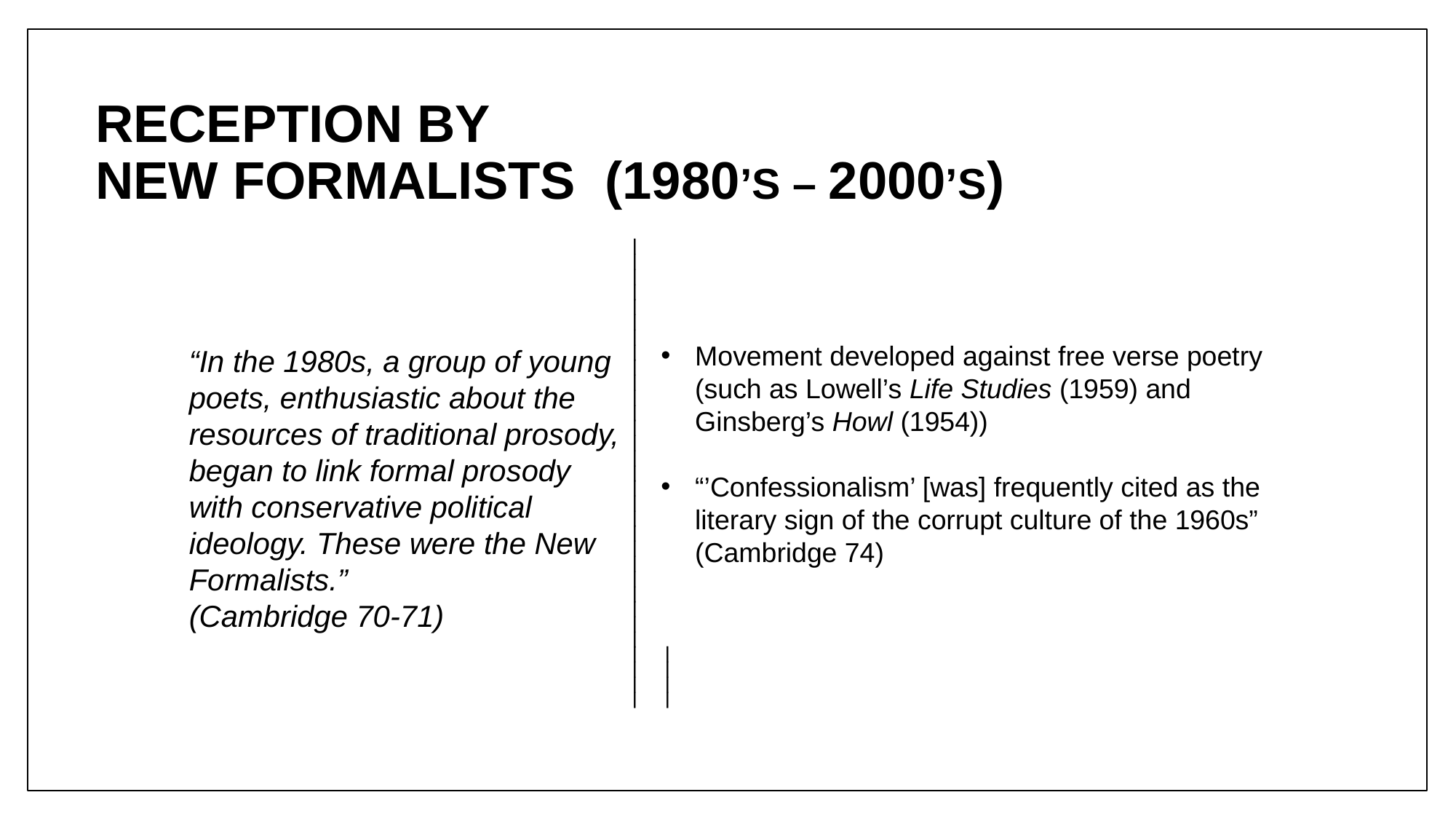

# reception by new formalists  (1980’s – 2000’s)
Movement developed against free verse poetry (such as Lowell’s Life Studies (1959) and Ginsberg’s Howl (1954))

“’Confessionalism’ [was] frequently cited as the literary sign of the corrupt culture of the 1960s” (Cambridge 74)

“In the 1980s, a group of young poets, enthusiastic about the resources of traditional prosody, began to link formal prosody with conservative political ideology. These were the New Formalists.”
(Cambridge 70-71)
___________________________________